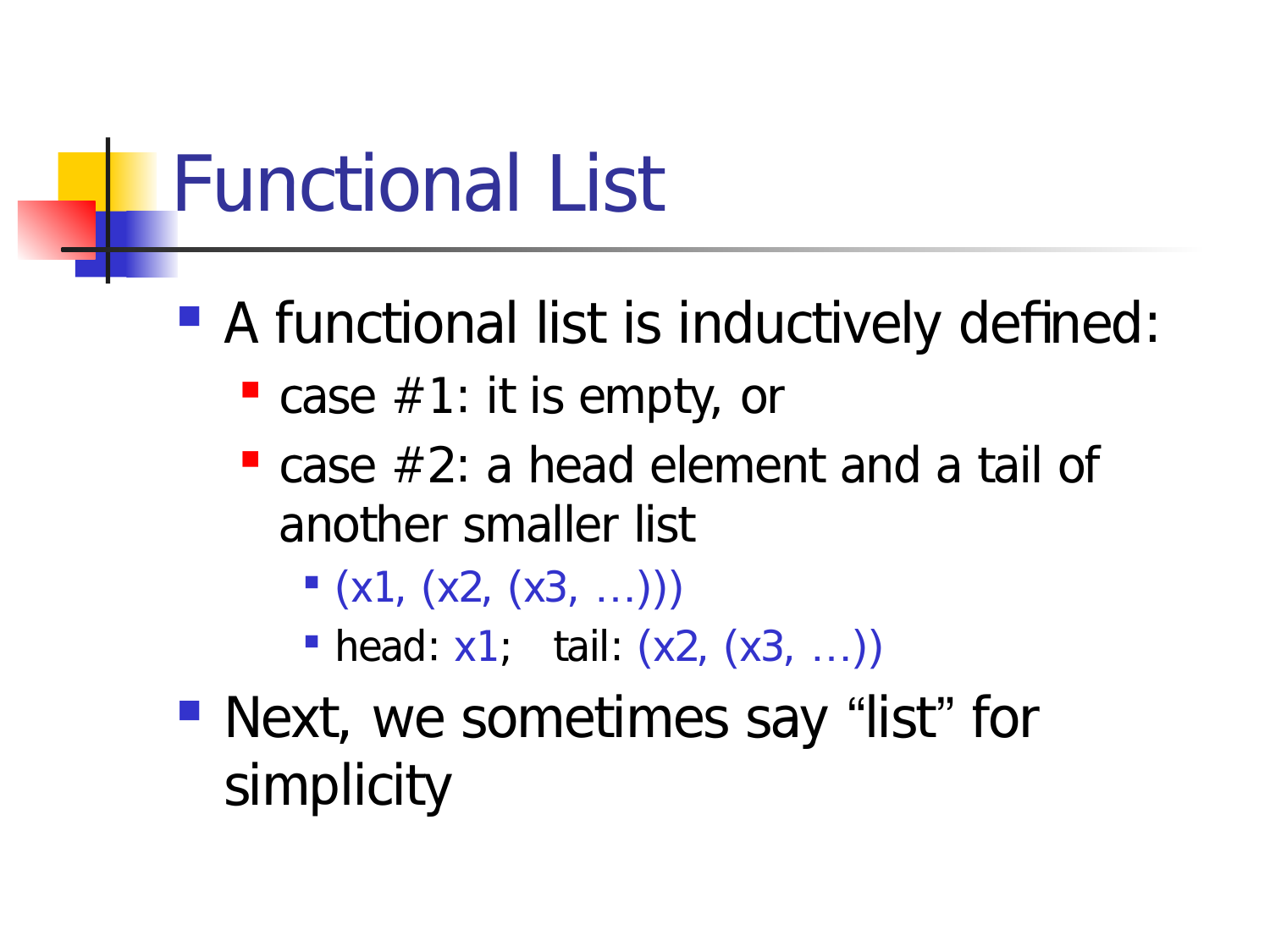

# Functional List
A functional list is inductively defined:
case #1: it is empty, or
case #2: a head element and a tail of another smaller list
(x1, (x2, (x3, …)))
head: x1;   tail: (x2, (x3, …))
Next, we sometimes say “list” for simplicity